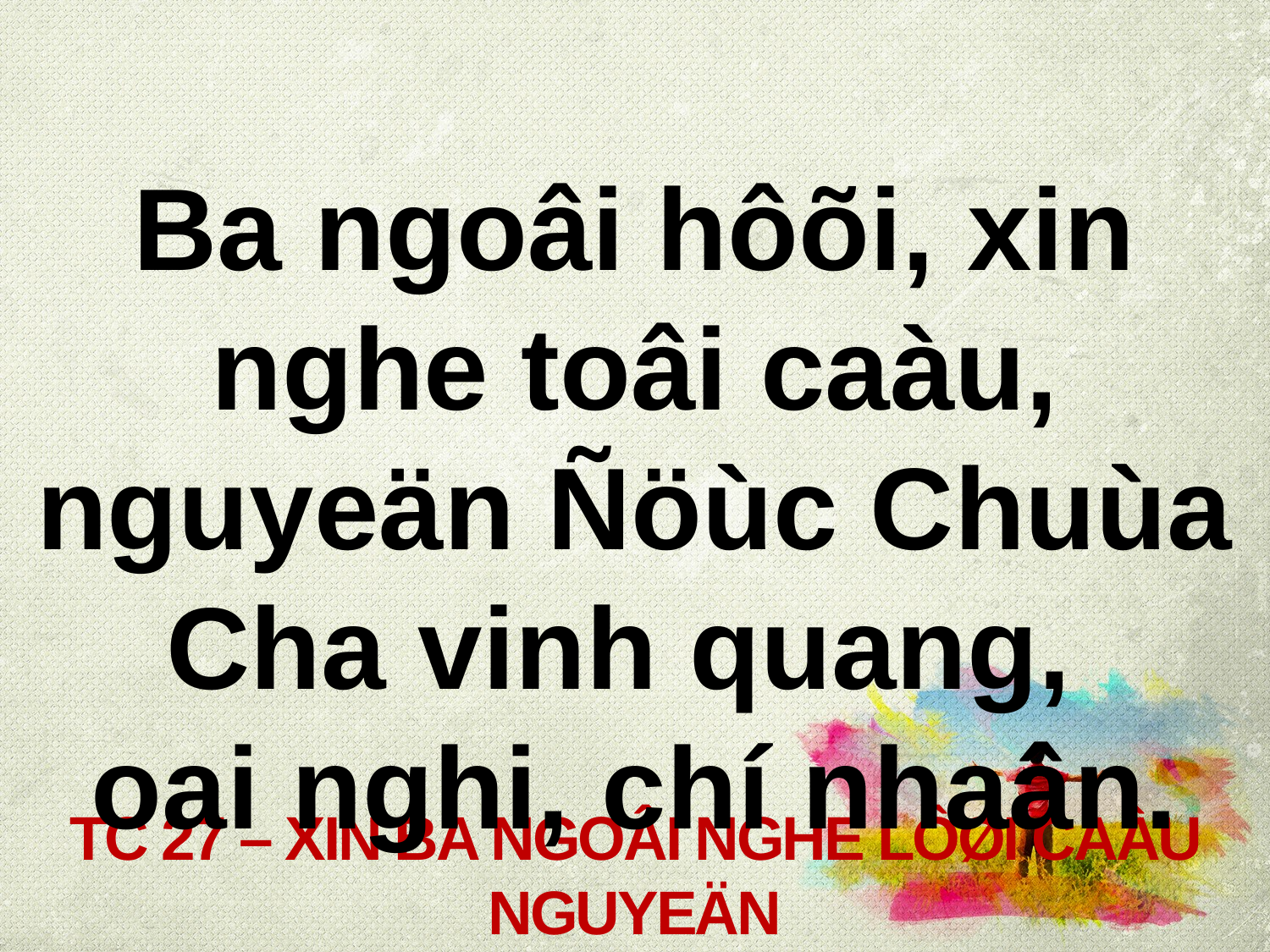

Ba ngoâi hôõi, xin nghe toâi caàu, nguyeän Ñöùc Chuùa Cha vinh quang,
oai nghi, chí nhaân.
TC 27 – XIN BA NGOÂI NGHE LÔØI CAÀU NGUYEÄN